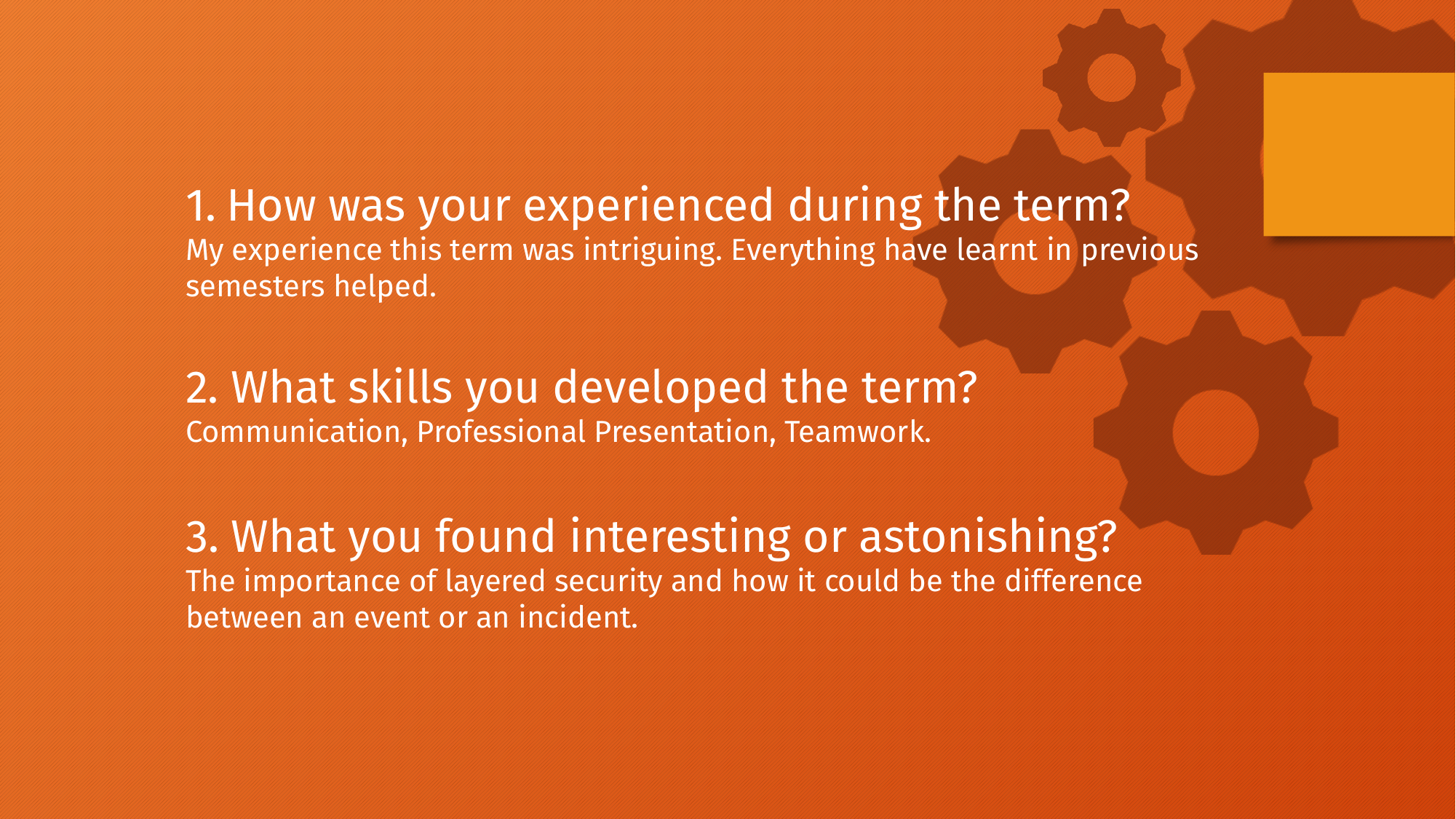

How was your experienced during the term?
My experience this term was intriguing. Everything have learnt in previous semesters helped.

2. What skills you developed the term?
Communication, Professional Presentation, Teamwork.

3. What you found interesting or astonishing?
The importance of layered security and how it could be the difference between an event or an incident.